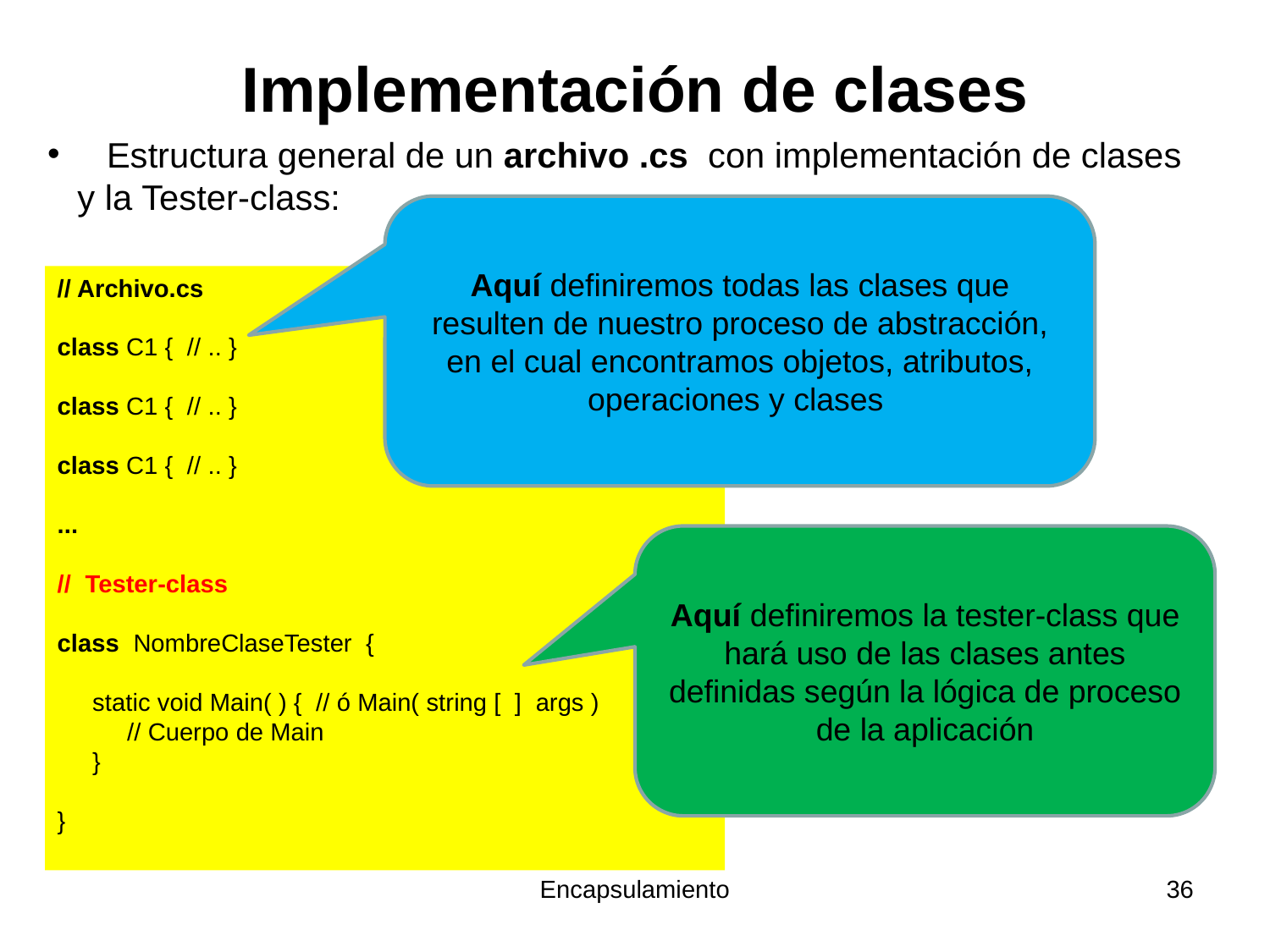

# Implementación de clases
   Estructura general de un archivo .cs  con implementación de clases y la Tester-class:
Aquí definiremos todas las clases que resulten de nuestro proceso de abstracción, en el cual encontramos objetos, atributos, operaciones y clases
// Archivo.cs

class C1 {  // .. }

class C1 {  // .. }

class C1 {  // .. }

...

//  Tester-class

class  NombreClaseTester  {

     static void Main( ) {  // ó Main( string [  ]  args )
          // Cuerpo de Main
     }

}

Aquí definiremos la tester-class que hará uso de las clases antes definidas según la lógica de proceso de la aplicación
Encapsulamiento
36